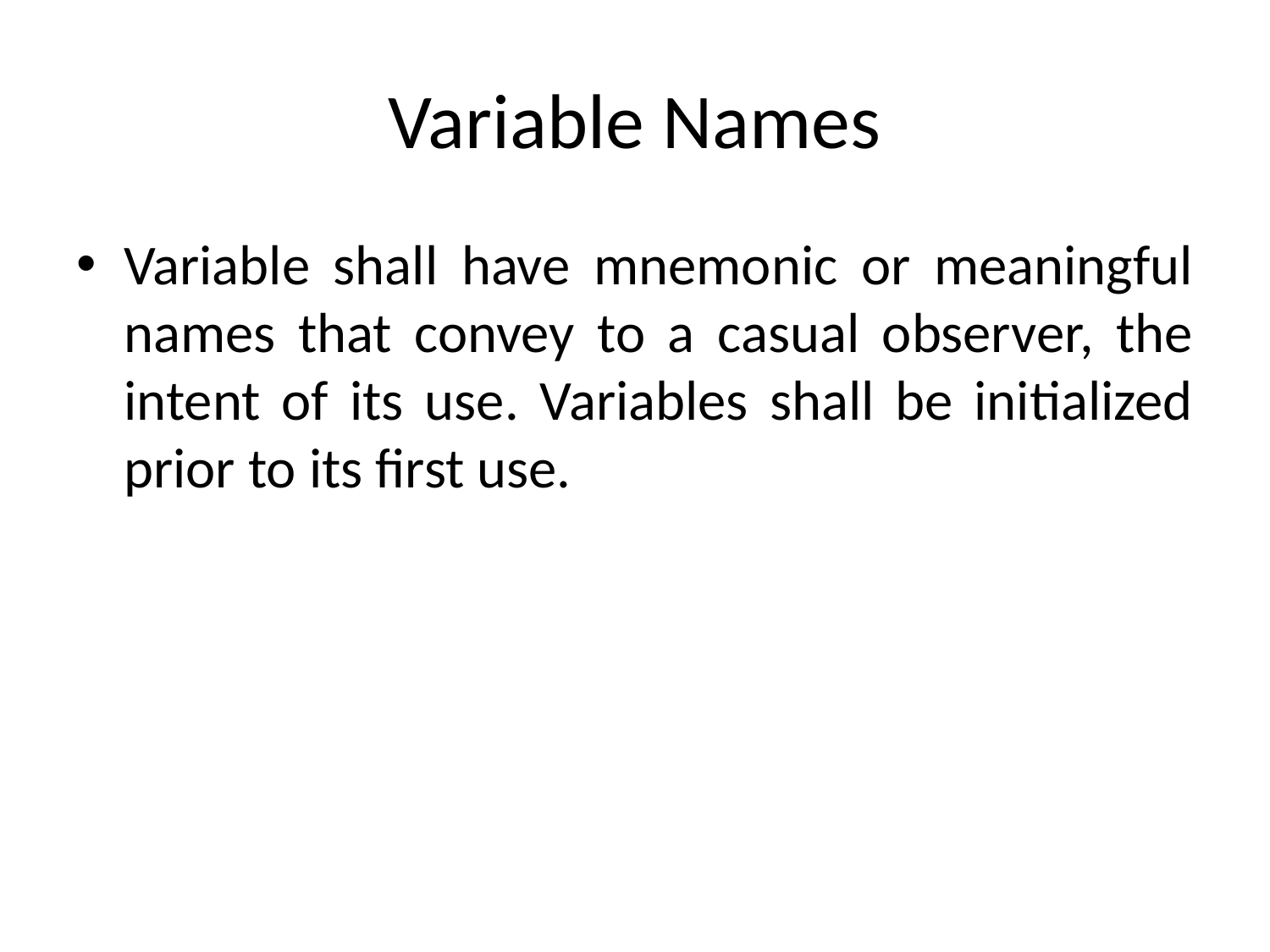

# Variable Names
Variable shall have mnemonic or meaningful names that convey to a casual observer, the intent of its use. Variables shall be initialized prior to its first use.